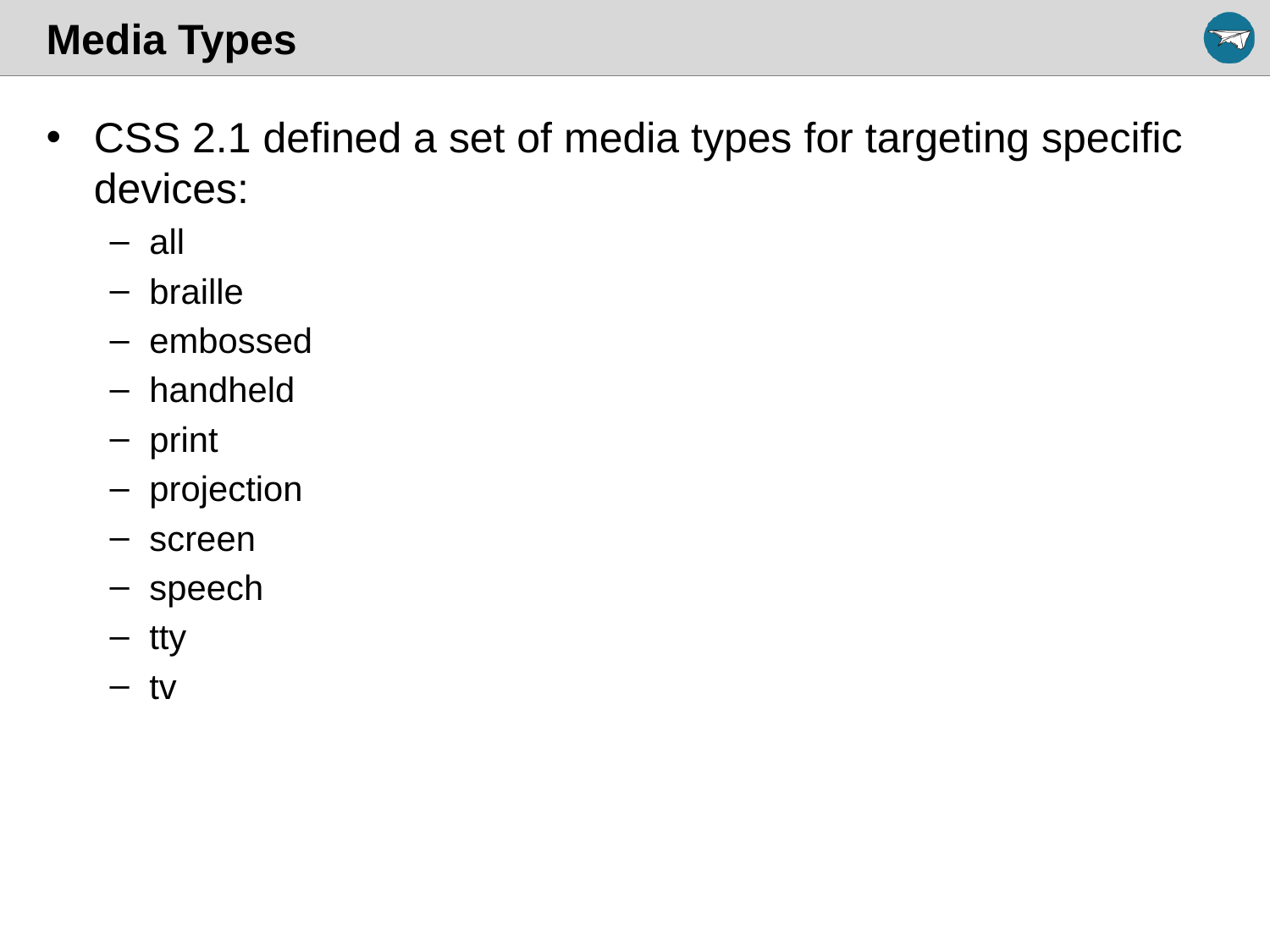

# Media Types
CSS 2.1 defined a set of media types for targeting specific devices:
all
braille
embossed
handheld
print
projection
screen
speech
tty
tv